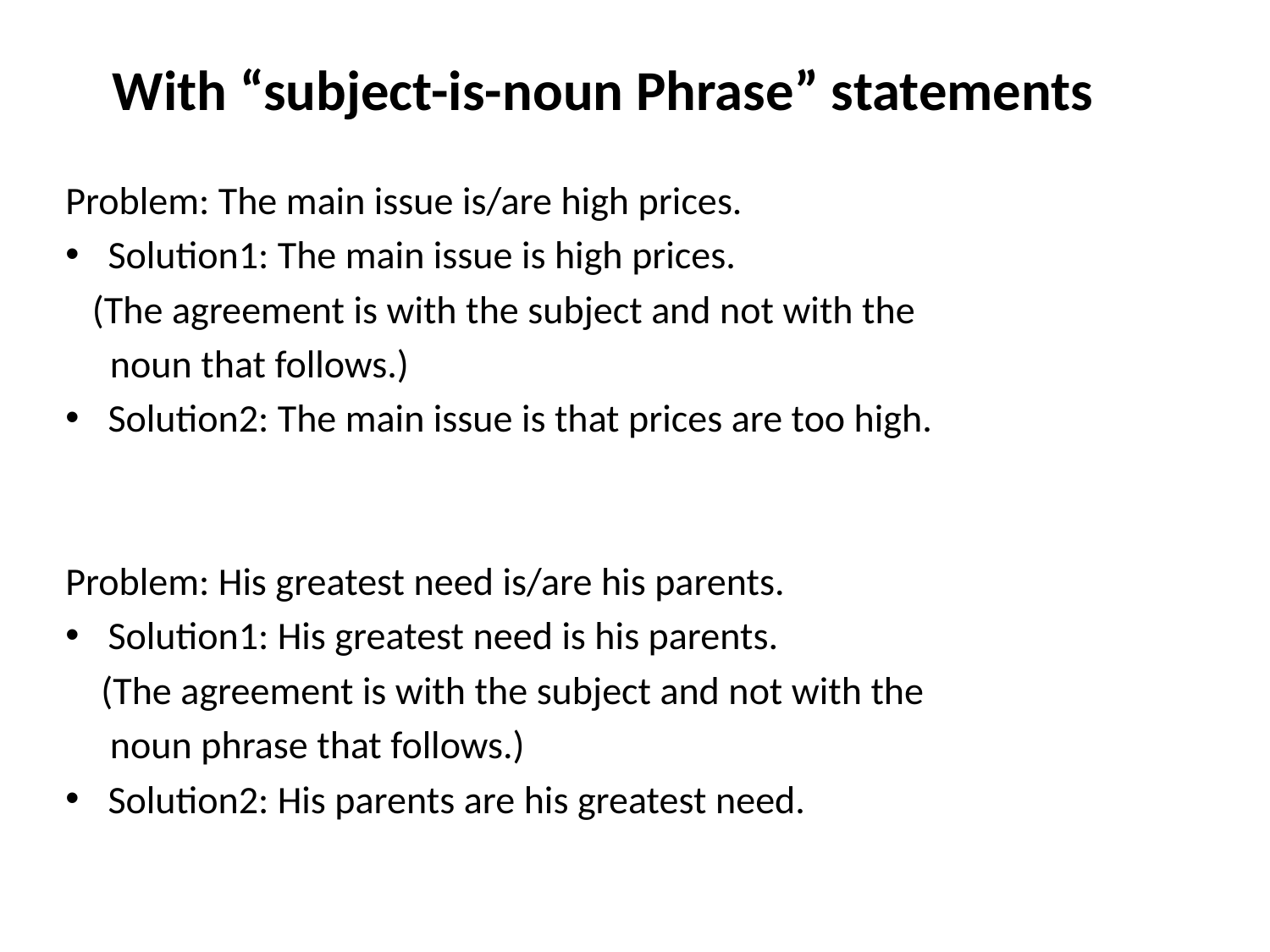

# With “subject-is-noun Phrase” statements
Problem: The main issue is/are high prices.
Solution1: The main issue is high prices.
   (The agreement is with the subject and not with the
     noun that follows.)
Solution2: The main issue is that prices are too high.

Problem: His greatest need is/are his parents.
Solution1: His greatest need is his parents.
    (The agreement is with the subject and not with the
     noun phrase that follows.)
Solution2: His parents are his greatest need.